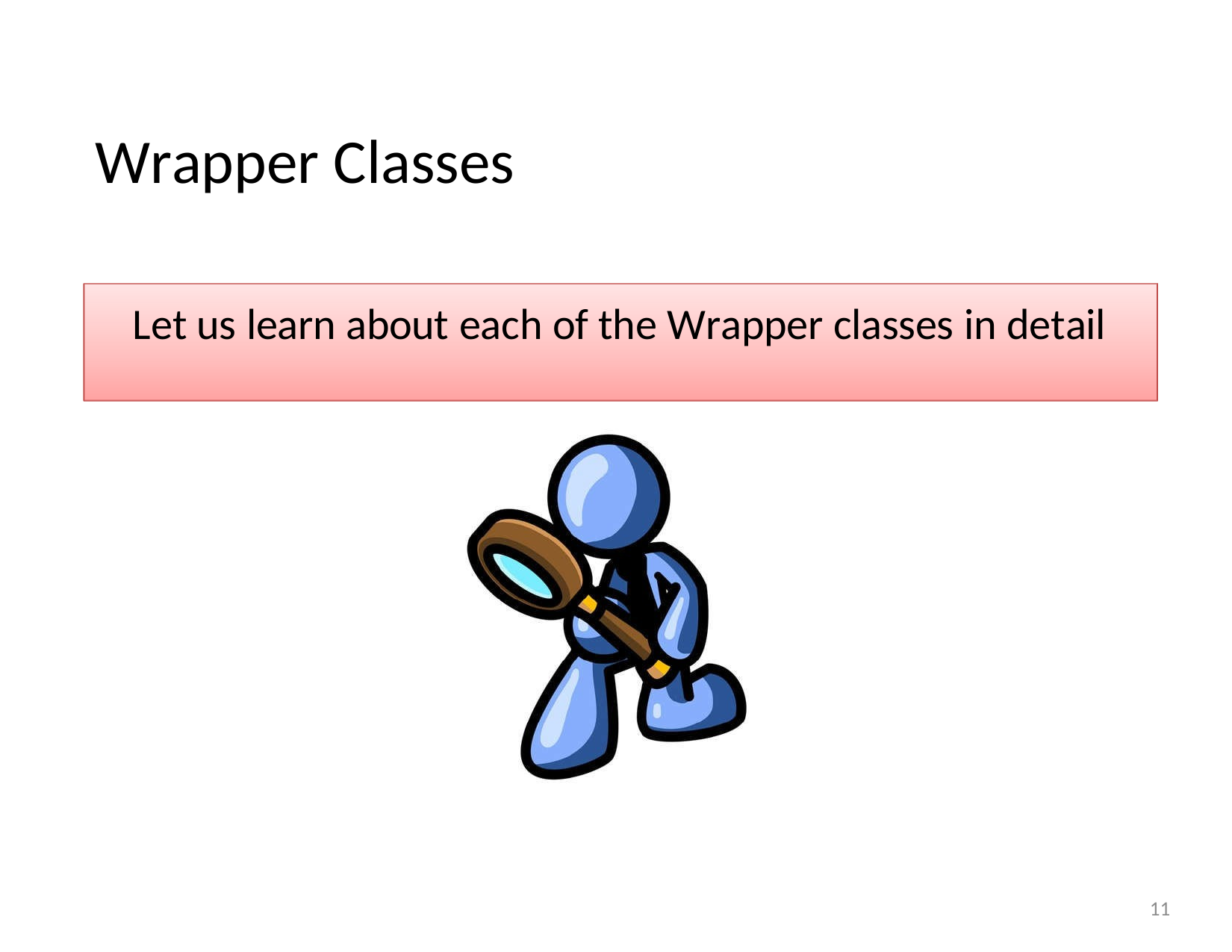

Wrapper Classes

Let us learn about each of the Wrapper classes in detail

11